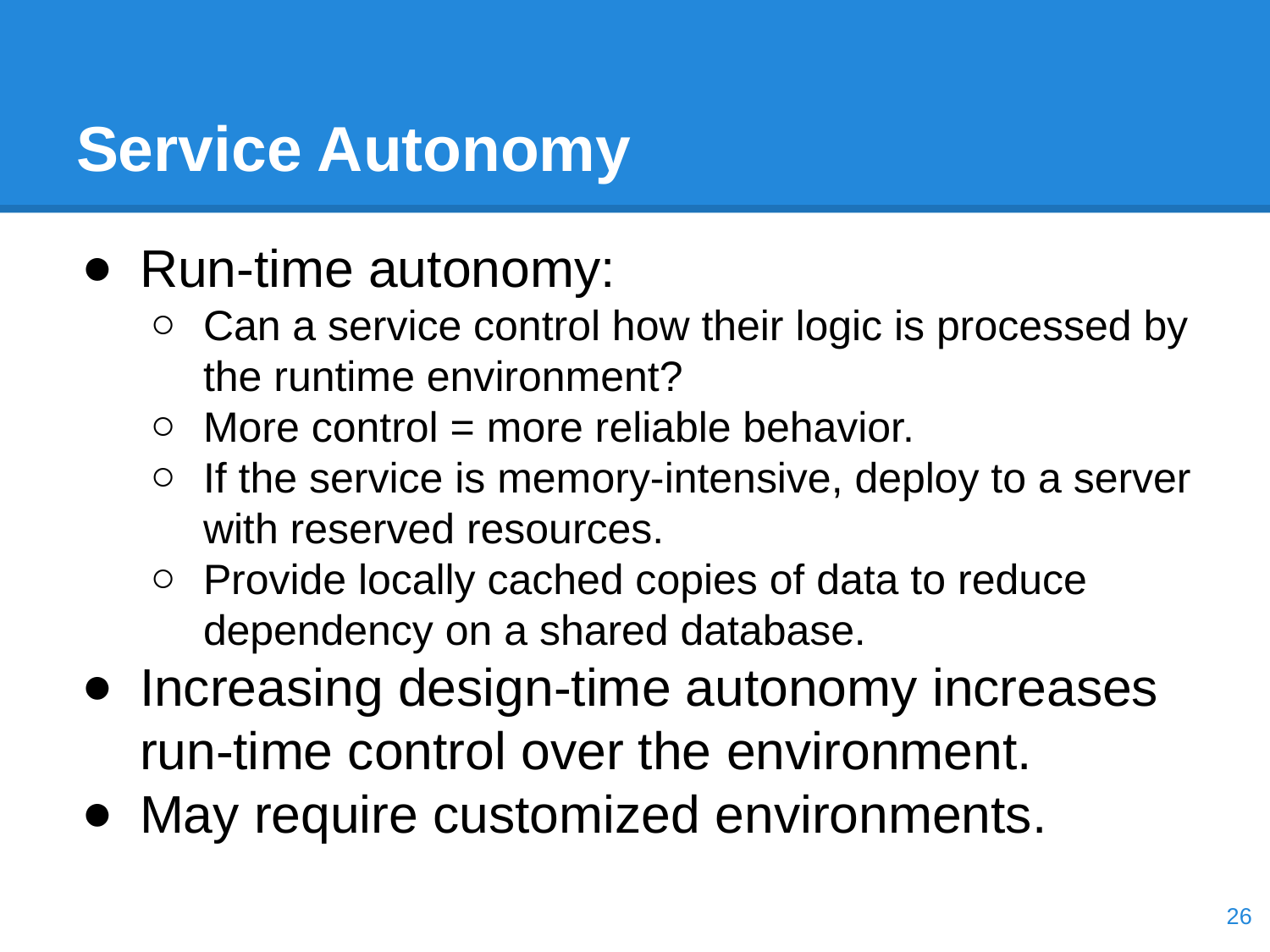

# Service Autonomy
Run-time autonomy:
Can a service control how their logic is processed by the runtime environment?
More control = more reliable behavior.
If the service is memory-intensive, deploy to a server with reserved resources.
Provide locally cached copies of data to reduce dependency on a shared database.
Increasing design-time autonomy increases run-time control over the environment.
May require customized environments.
26